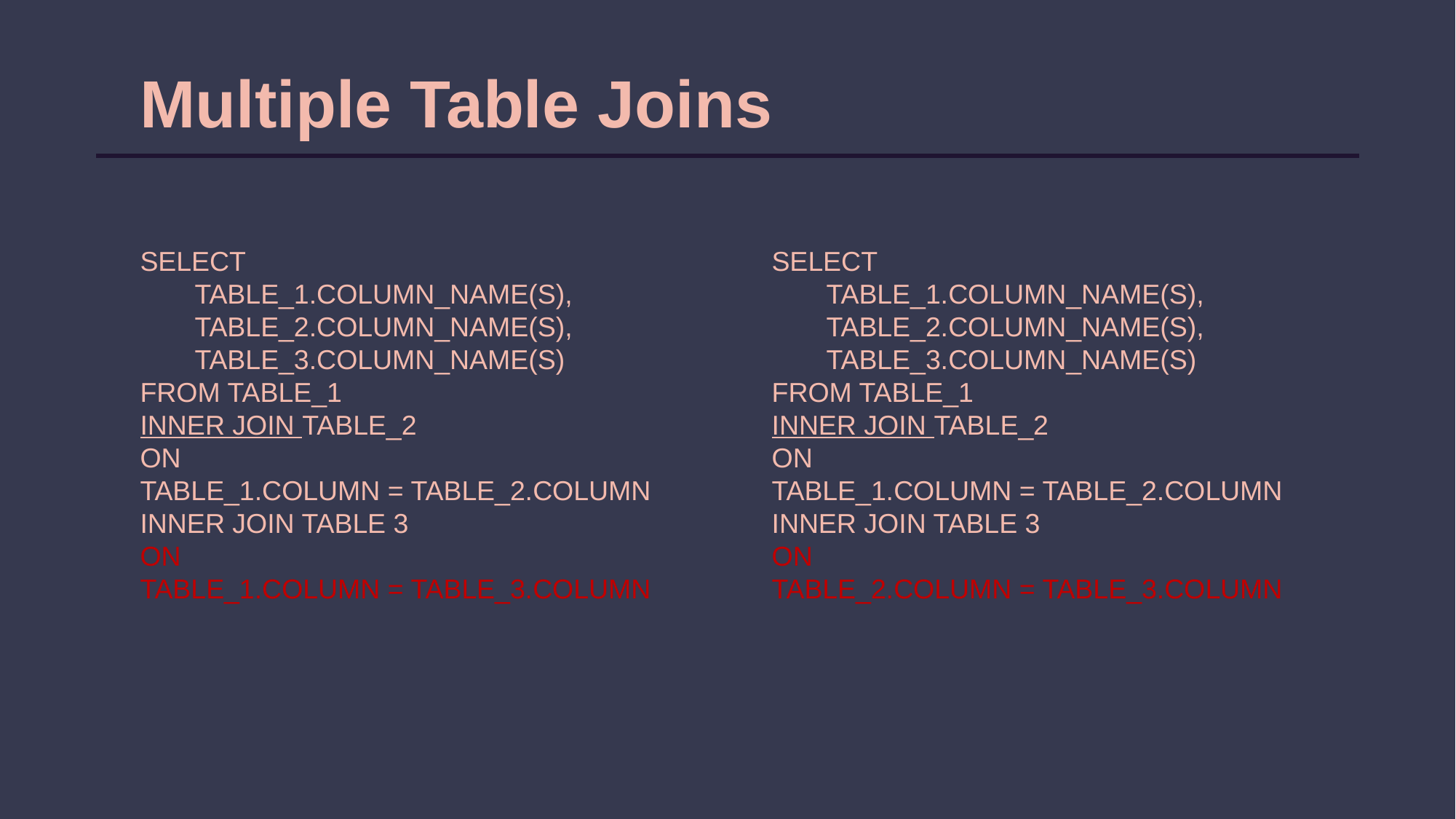

Multiple Table Joins
SELECT
TABLE_1.COLUMN_NAME(S), TABLE_2.COLUMN_NAME(S),
TABLE_3.COLUMN_NAME(S)
FROM TABLE_1
INNER JOIN TABLE_2
ON
TABLE_1.COLUMN = TABLE_2.COLUMN
INNER JOIN TABLE 3
ON
TABLE_1.COLUMN = TABLE_3.COLUMN
SELECT
TABLE_1.COLUMN_NAME(S), TABLE_2.COLUMN_NAME(S),
TABLE_3.COLUMN_NAME(S)
FROM TABLE_1
INNER JOIN TABLE_2
ON
TABLE_1.COLUMN = TABLE_2.COLUMN
INNER JOIN TABLE 3
ON
TABLE_2.COLUMN = TABLE_3.COLUMN